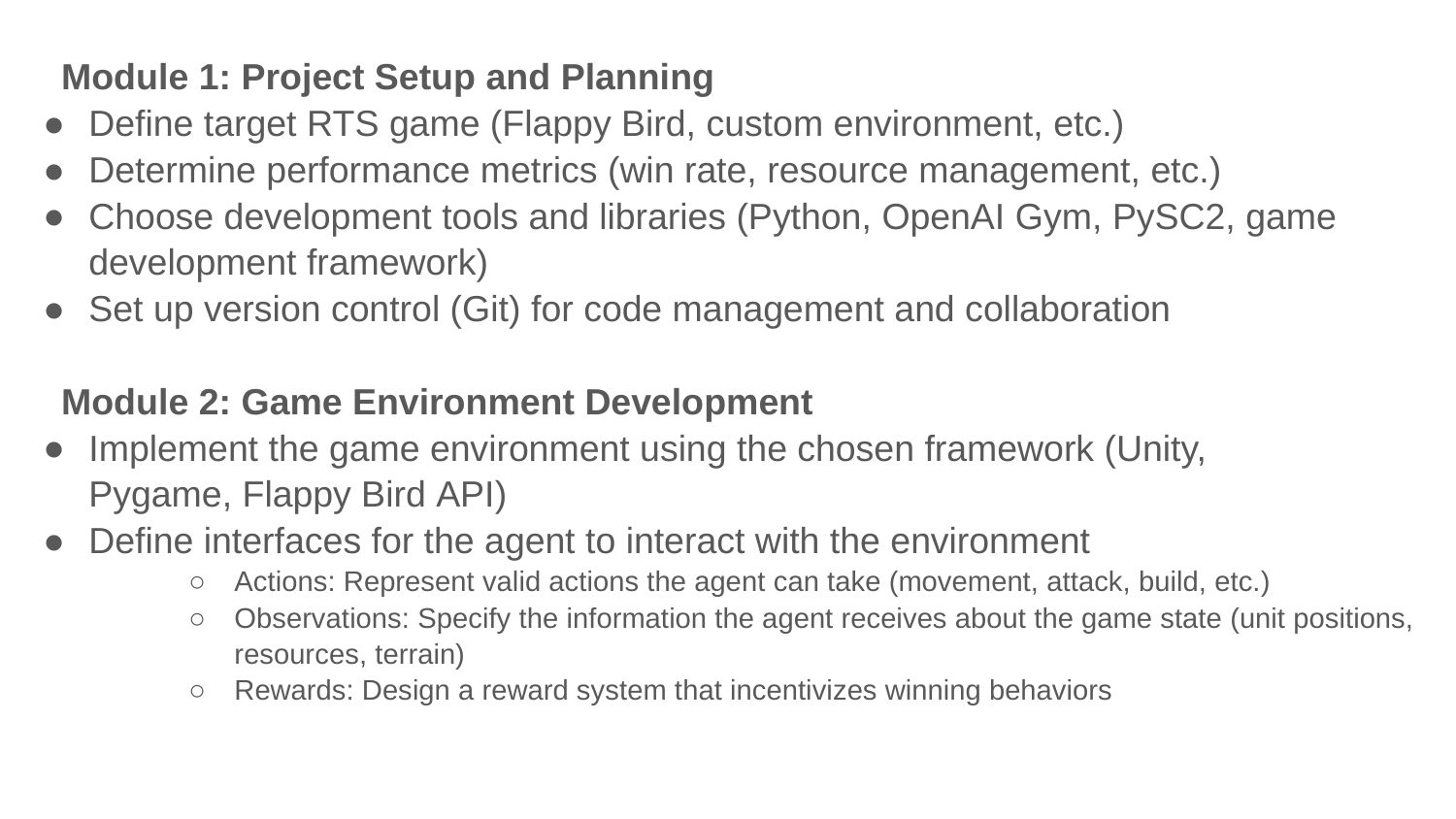

Module 1: Project Setup and Planning
Define target RTS game (Flappy Bird, custom environment, etc.)
Determine performance metrics (win rate, resource management, etc.)
Choose development tools and libraries (Python, OpenAI Gym, PySC2, game development framework)
Set up version control (Git) for code management and collaboration

Module 2: Game Environment Development
Implement the game environment using the chosen framework (Unity, Pygame, Flappy Bird API)
Define interfaces for the agent to interact with the environment
Actions: Represent valid actions the agent can take (movement, attack, build, etc.)
Observations: Specify the information the agent receives about the game state (unit positions, resources, terrain)
Rewards: Design a reward system that incentivizes winning behaviors